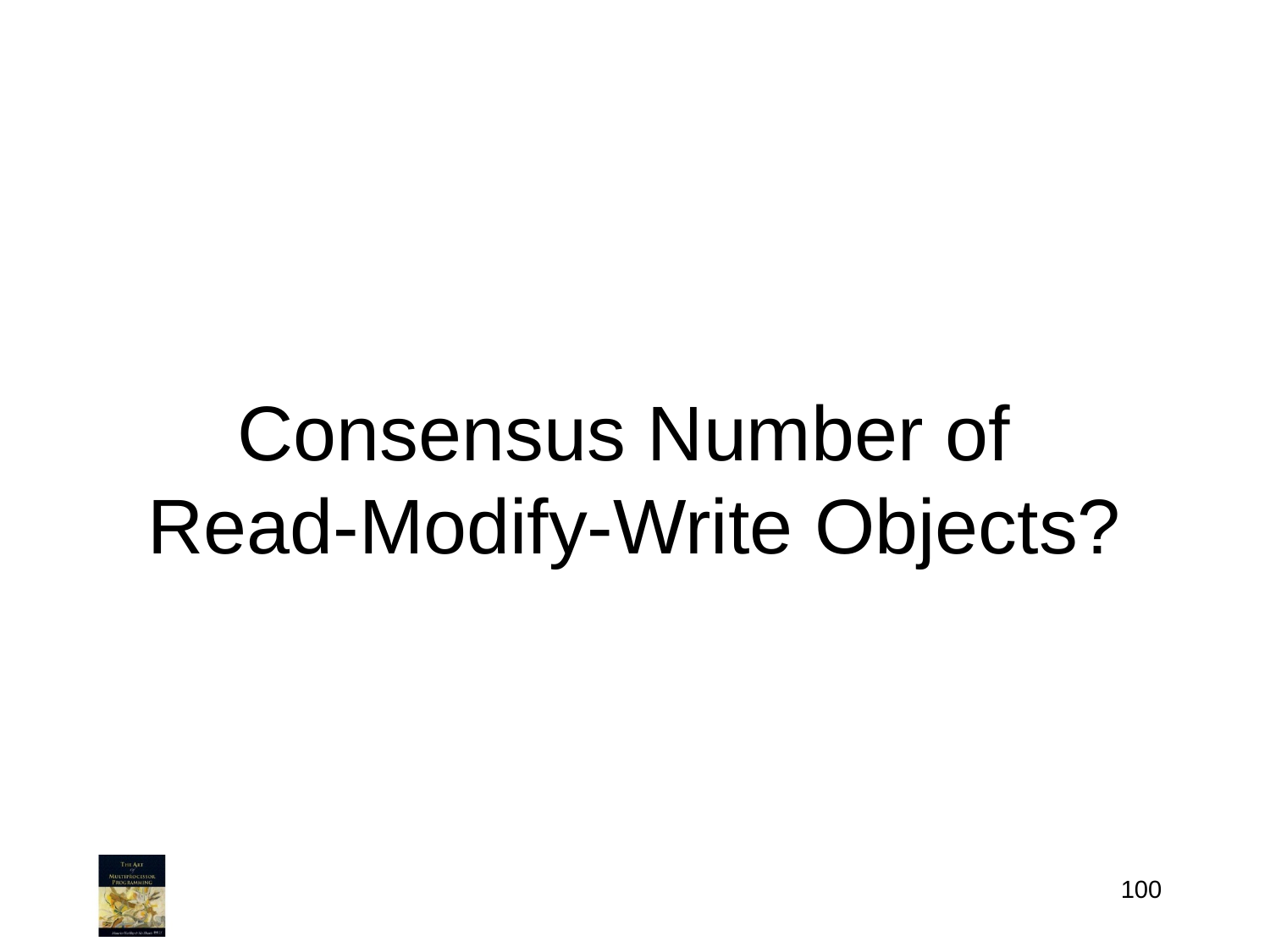

# Consensus Number of Read-Modify-Write Objects?
100